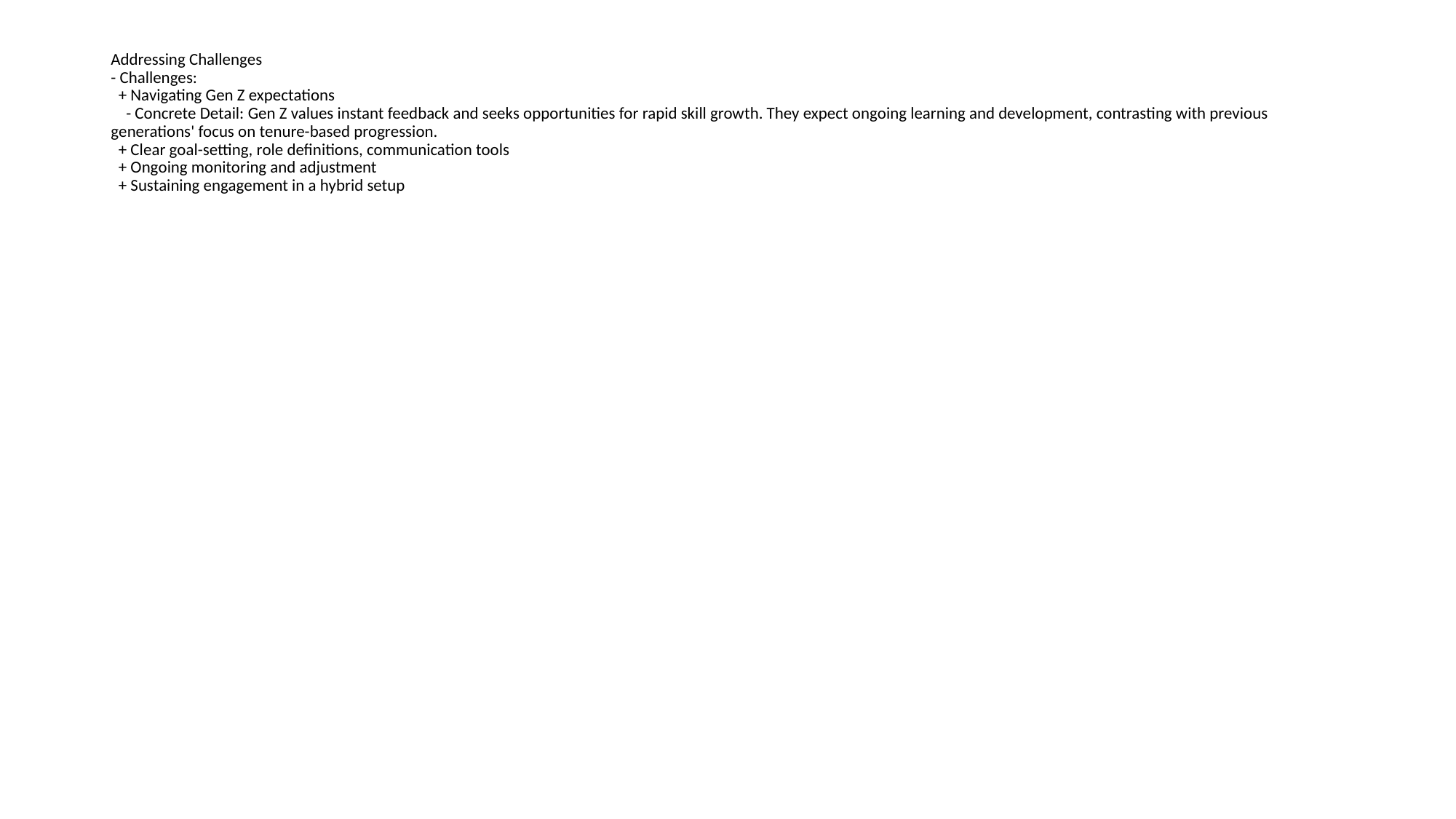

# Addressing Challenges - Challenges: + Navigating Gen Z expectations - Concrete Detail: Gen Z values instant feedback and seeks opportunities for rapid skill growth. They expect ongoing learning and development, contrasting with previous generations' focus on tenure-based progression. + Clear goal-setting, role definitions, communication tools + Ongoing monitoring and adjustment + Sustaining engagement in a hybrid setup